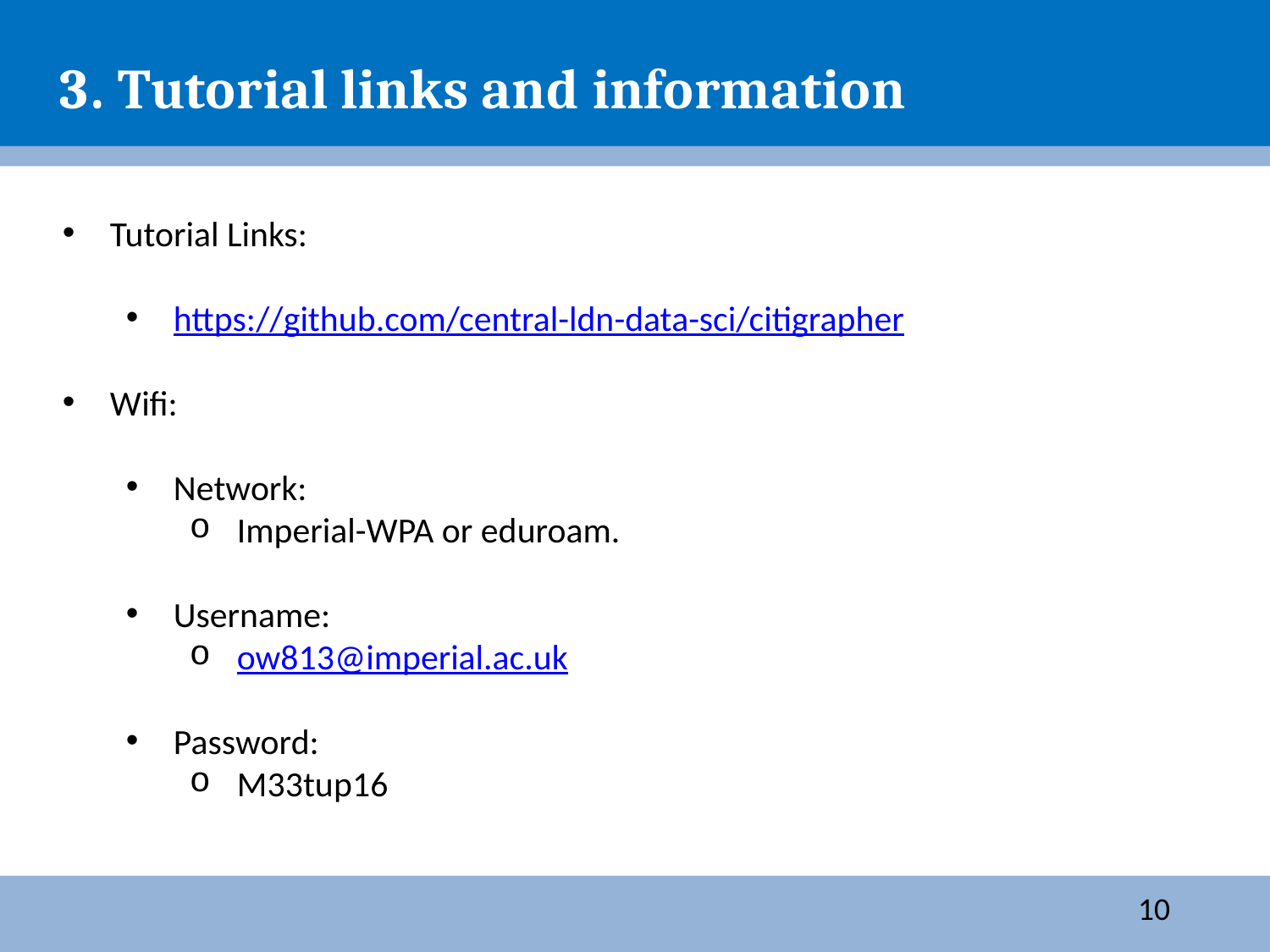

3. Tutorial links and information
Tutorial Links:

https://github.com/central-ldn-data-sci/citigrapher

Wifi:

Network:
Imperial-WPA or eduroam.

Username:
ow813@imperial.ac.uk

Password:
M33tup16

10